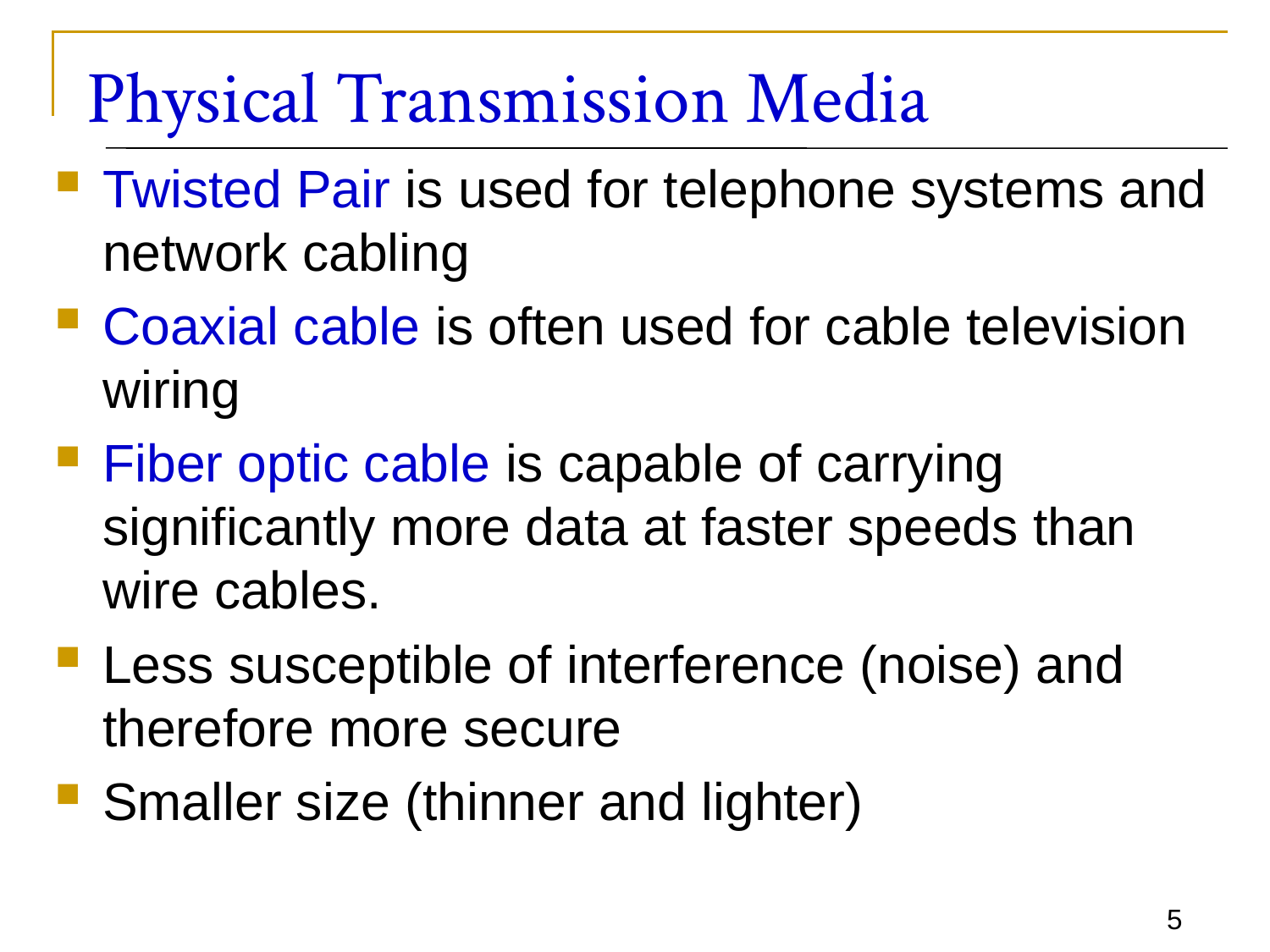

# Physical Transmission Media
Twisted Pair is used for telephone systems and network cabling
Coaxial cable is often used for cable television wiring
Fiber optic cable is capable of carrying significantly more data at faster speeds than wire cables.
Less susceptible of interference (noise) and therefore more secure
Smaller size (thinner and lighter)